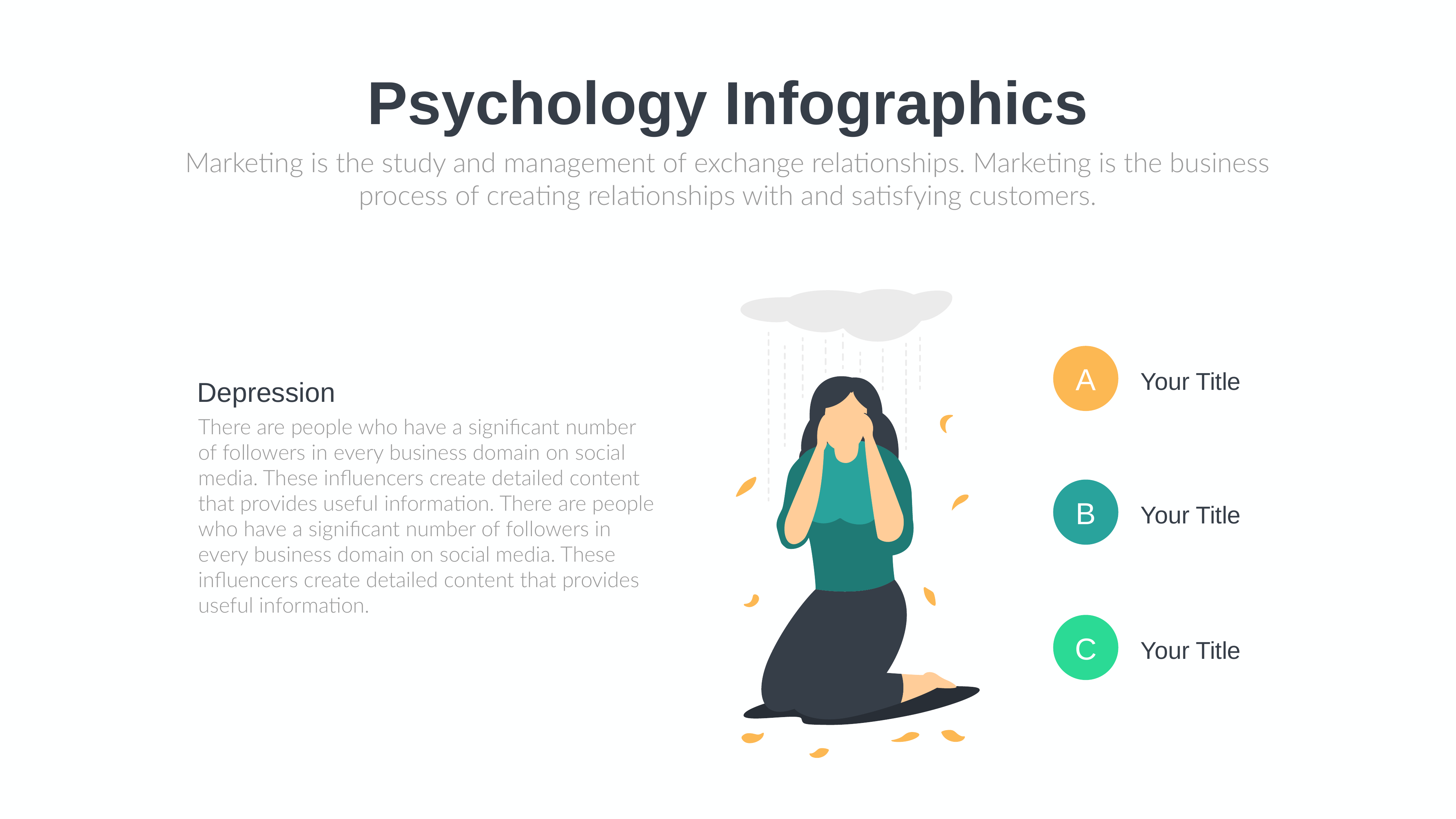

Psychology Infographics
Marketing is the study and management of exchange relationships. Marketing is the business process of creating relationships with and satisfying customers.

A
Your Title
B
Your Title
C
Your Title
Depression
There are people who have a significant number of followers in every business domain on social media. These influencers create detailed content that provides useful information. There are people who have a significant number of followers in every business domain on social media. These influencers create detailed content that provides useful information.